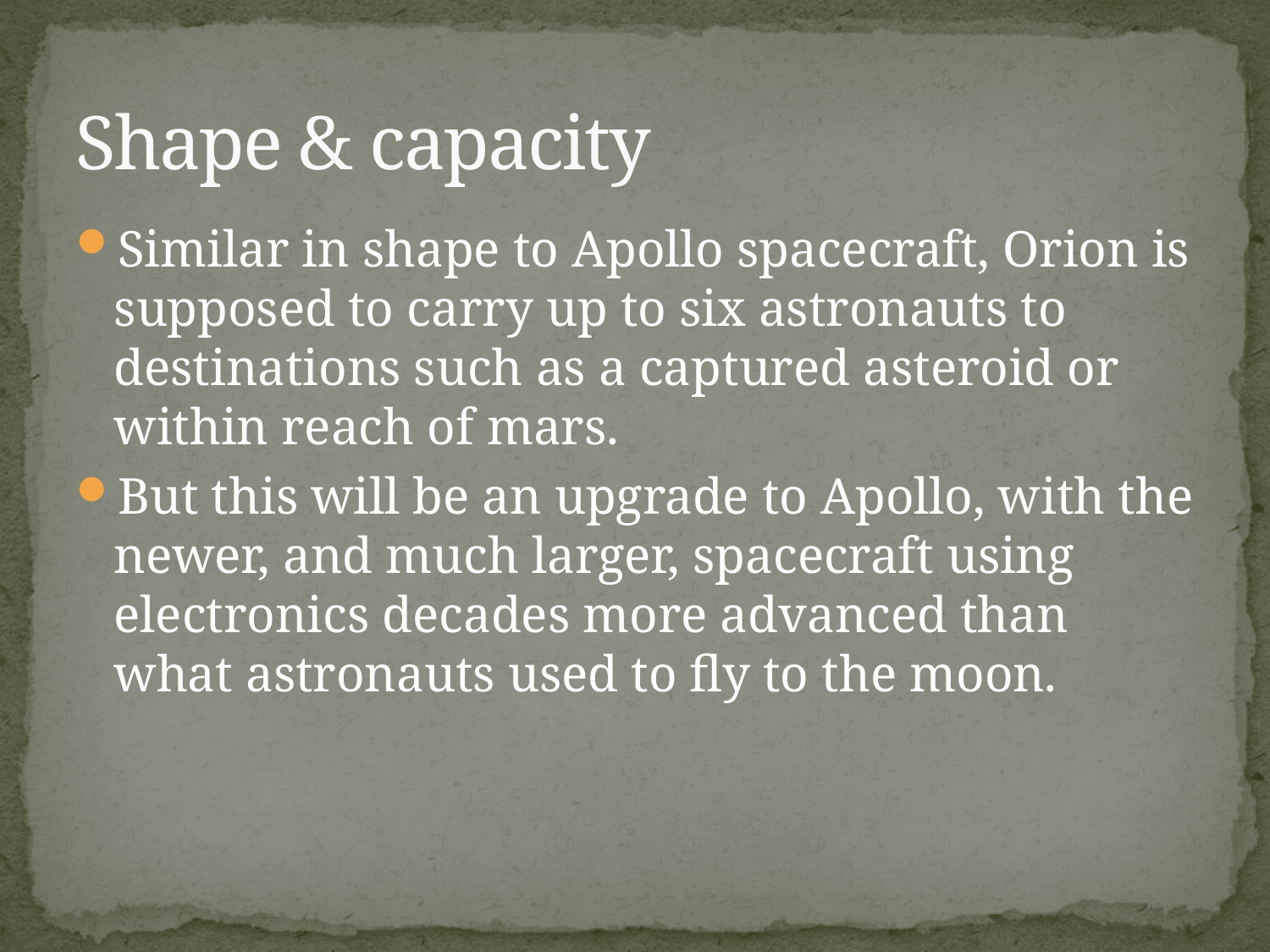

# Shape & capacity
Similar in shape to Apollo spacecraft, Orion is supposed to carry up to six astronauts to destinations such as a captured asteroid or within reach of mars.
But this will be an upgrade to Apollo, with the newer, and much larger, spacecraft using electronics decades more advanced than what astronauts used to fly to the moon.